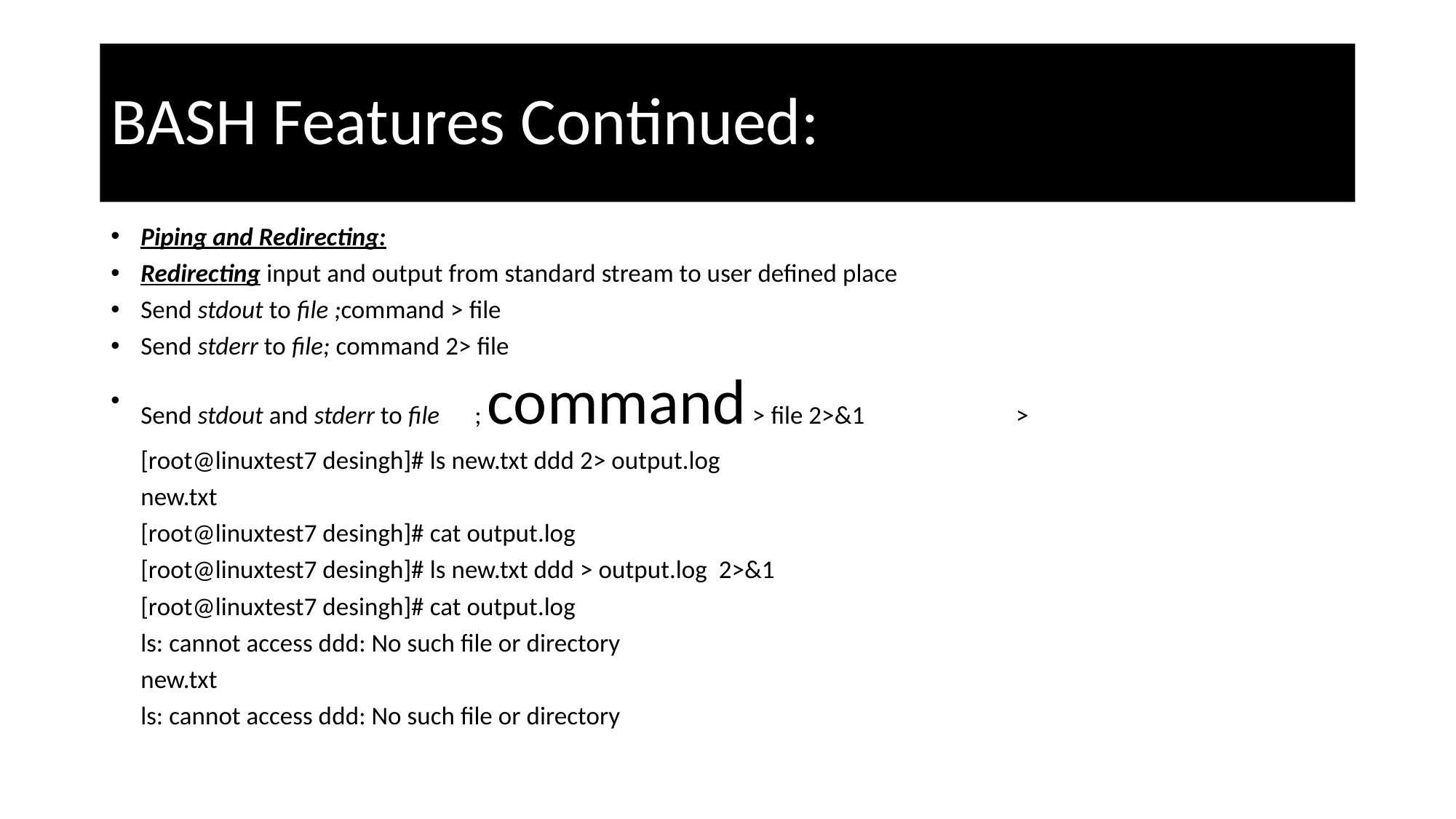

# BASH Features Continued:
Piping and Redirecting:
Redirecting input and output from standard stream to user defined place
Send stdout to file ;command > file
Send stderr to file; command 2> file
Send stdout and stderr to file      ; command > file 2>&1                          >
[root@linuxtest7 desingh]# ls new.txt ddd 2> output.log
new.txt
[root@linuxtest7 desingh]# cat output.log
[root@linuxtest7 desingh]# ls new.txt ddd > output.log  2>&1
[root@linuxtest7 desingh]# cat output.log
ls: cannot access ddd: No such file or directory
new.txt
ls: cannot access ddd: No such file or directory